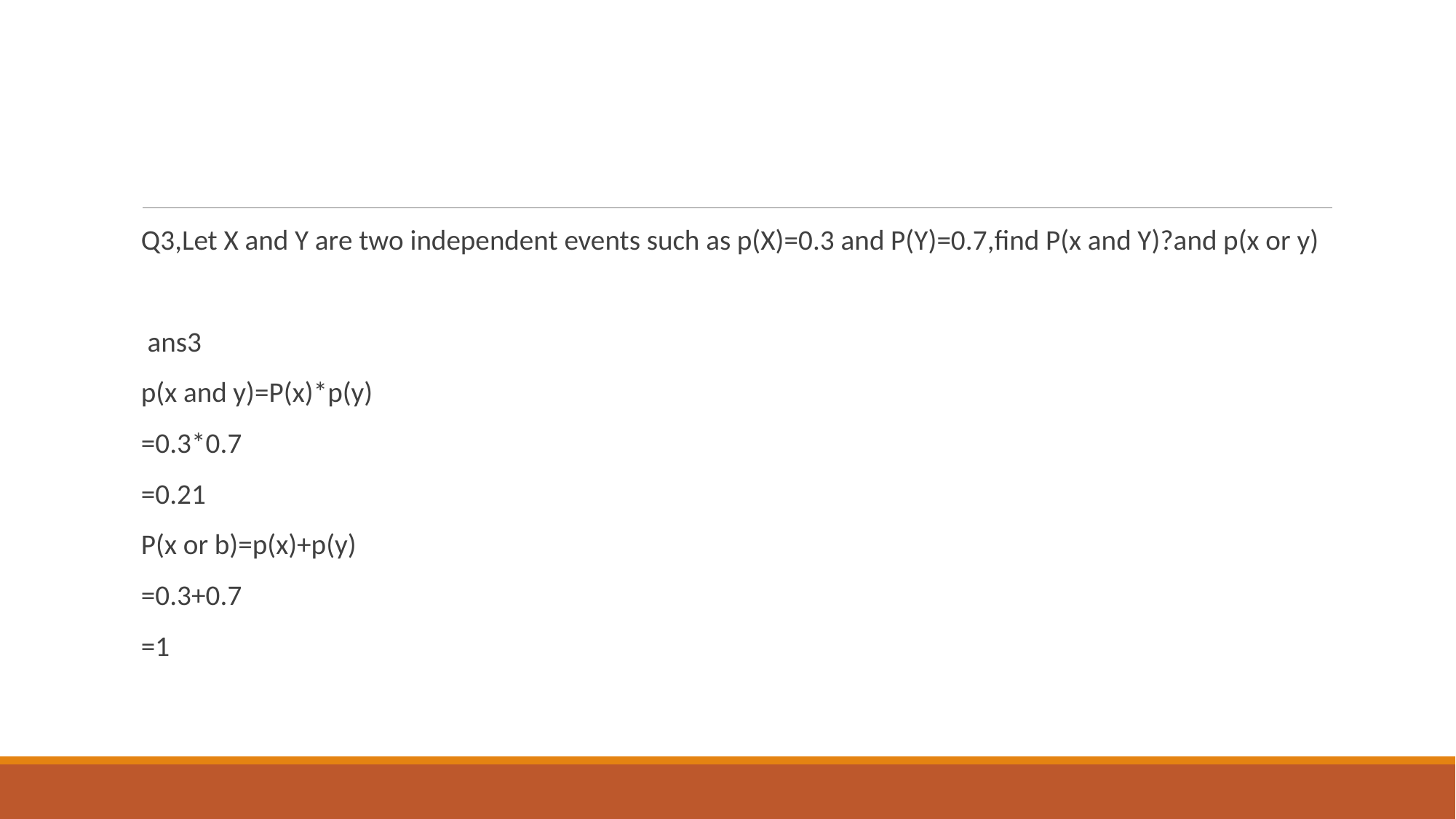

#
Q3,Let X and Y are two independent events such as p(X)=0.3 and P(Y)=0.7,find P(x and Y)?and p(x or y)

 ans3
p(x and y)=P(x)*p(y)
=0.3*0.7
=0.21
P(x or b)=p(x)+p(y)
=0.3+0.7
=1